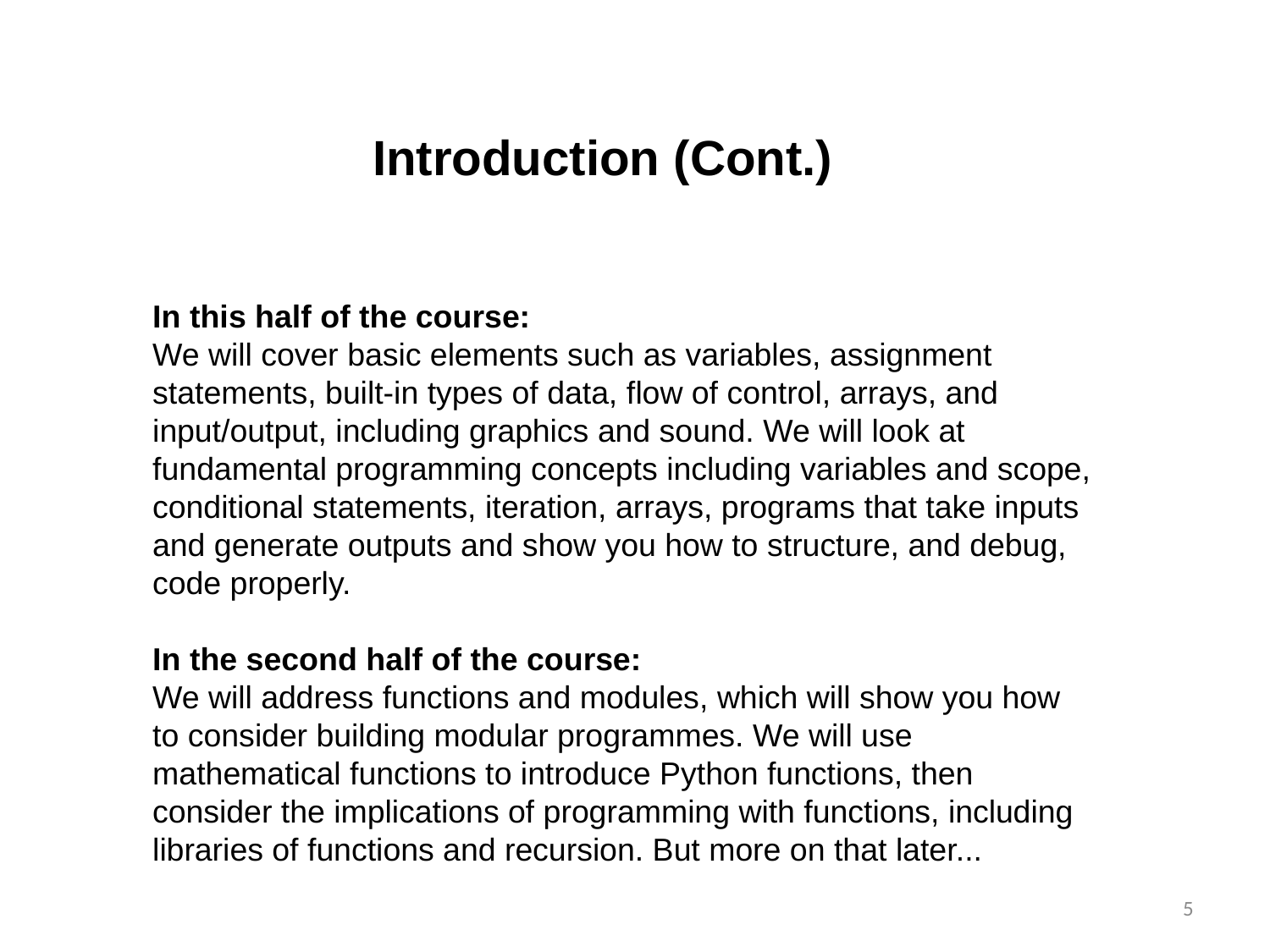

Introduction (Cont.)

In this half of the course:
We will cover basic elements such as variables, assignment
statements, built-in types of data, flow of control, arrays, and
input/output, including graphics and sound. We will look at
fundamental programming concepts including variables and scope,
conditional statements, iteration, arrays, programs that take inputs
and generate outputs and show you how to structure, and debug,
code properly.

In the second half of the course:
We will address functions and modules, which will show you how
to consider building modular programmes. We will use
mathematical functions to introduce Python functions, then
consider the implications of programming with functions, including
libraries of functions and recursion. But more on that later...
5